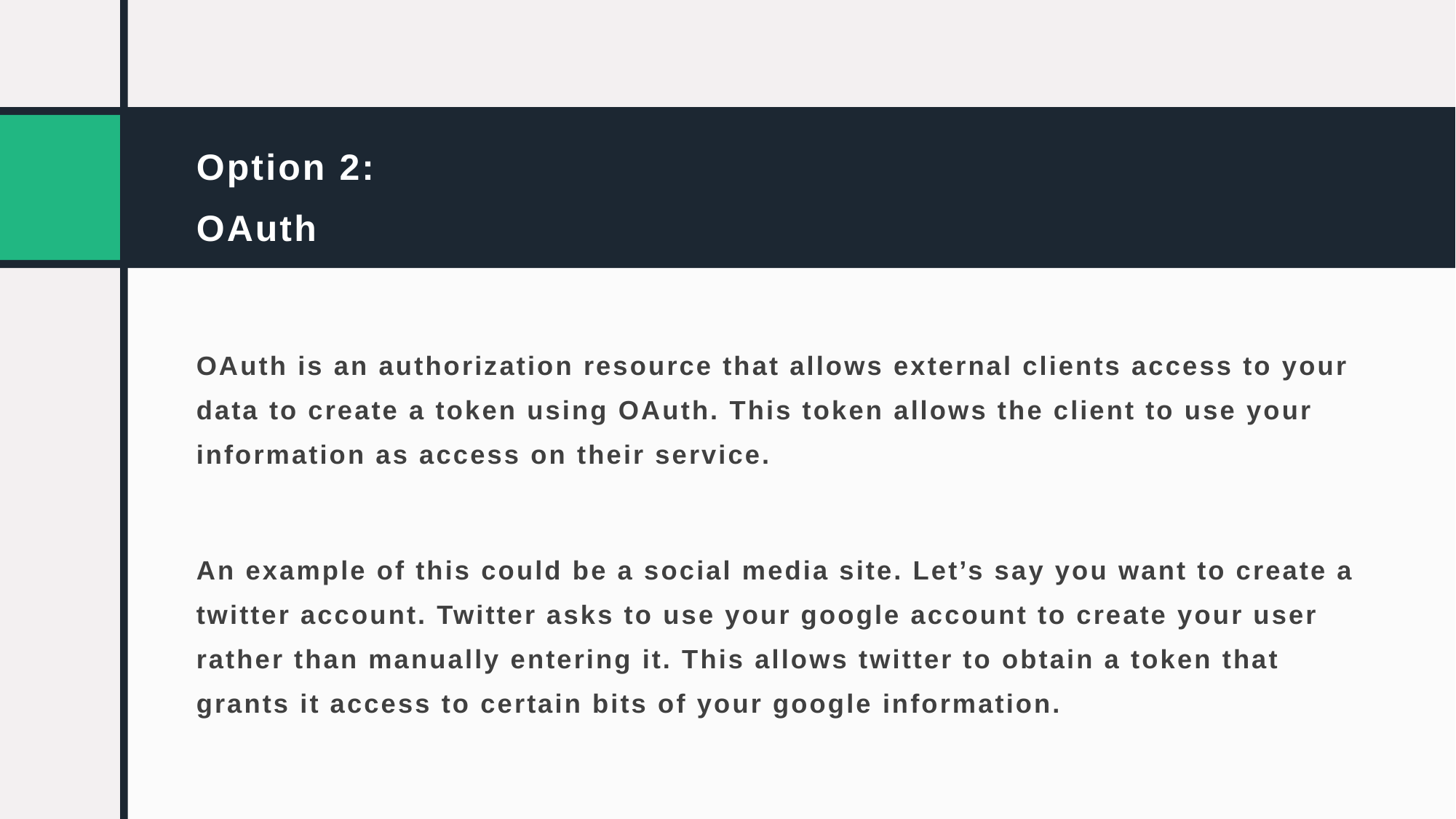

# Option 2: OAuth

OAuth is an authorization resource that allows external clients access to your data to create a token using OAuth. This token allows the client to use your information as access on their service.

An example of this could be a social media site. Let’s say you want to create a twitter account. Twitter asks to use your google account to create your user rather than manually entering it. This allows twitter to obtain a token that grants it access to certain bits of your google information.